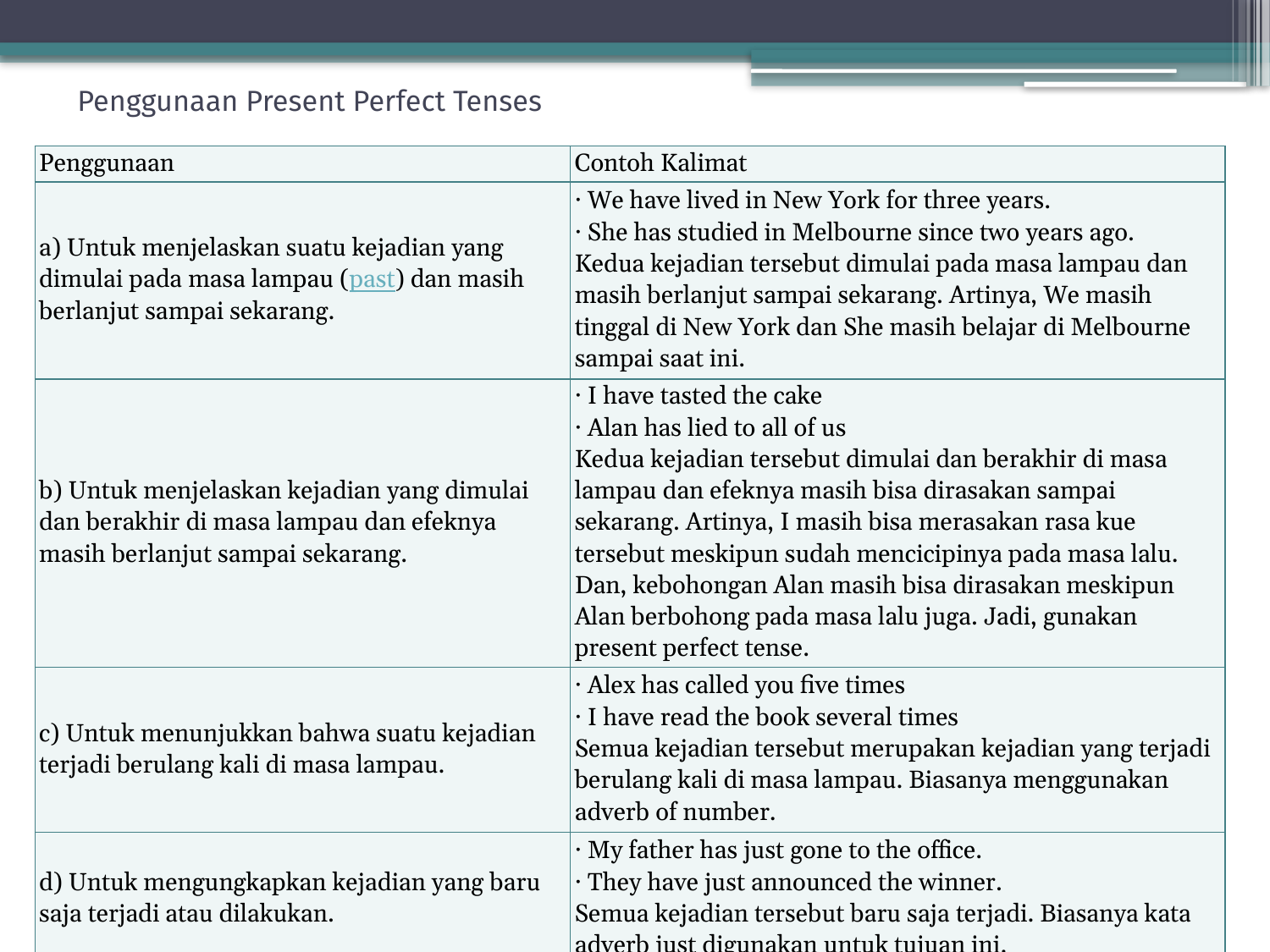

# Penggunaan Present Perfect Tenses
| Penggunaan | Contoh Kalimat |
| --- | --- |
| a) Untuk menjelaskan suatu kejadian yang dimulai pada masa lampau (past) dan masih berlanjut sampai sekarang. | · We have lived in New York for three years. · She has studied in Melbourne since two years ago. Kedua kejadian tersebut dimulai pada masa lampau dan masih berlanjut sampai sekarang. Artinya, We masih tinggal di New York dan She masih belajar di Melbourne sampai saat ini. |
| b) Untuk menjelaskan kejadian yang dimulai dan berakhir di masa lampau dan efeknya masih berlanjut sampai sekarang. | · I have tasted the cake · Alan has lied to all of us Kedua kejadian tersebut dimulai dan berakhir di masa lampau dan efeknya masih bisa dirasakan sampai sekarang. Artinya, I masih bisa merasakan rasa kue tersebut meskipun sudah mencicipinya pada masa lalu. Dan, kebohongan Alan masih bisa dirasakan meskipun Alan berbohong pada masa lalu juga. Jadi, gunakan present perfect tense. |
| c) Untuk menunjukkan bahwa suatu kejadian terjadi berulang kali di masa lampau. | · Alex has called you five times · I have read the book several times Semua kejadian tersebut merupakan kejadian yang terjadi berulang kali di masa lampau. Biasanya menggunakan adverb of number. |
| d) Untuk mengungkapkan kejadian yang baru saja terjadi atau dilakukan. | · My father has just gone to the office. · They have just announced the winner. Semua kejadian tersebut baru saja terjadi. Biasanya kata adverb just digunakan untuk tujuan ini. |